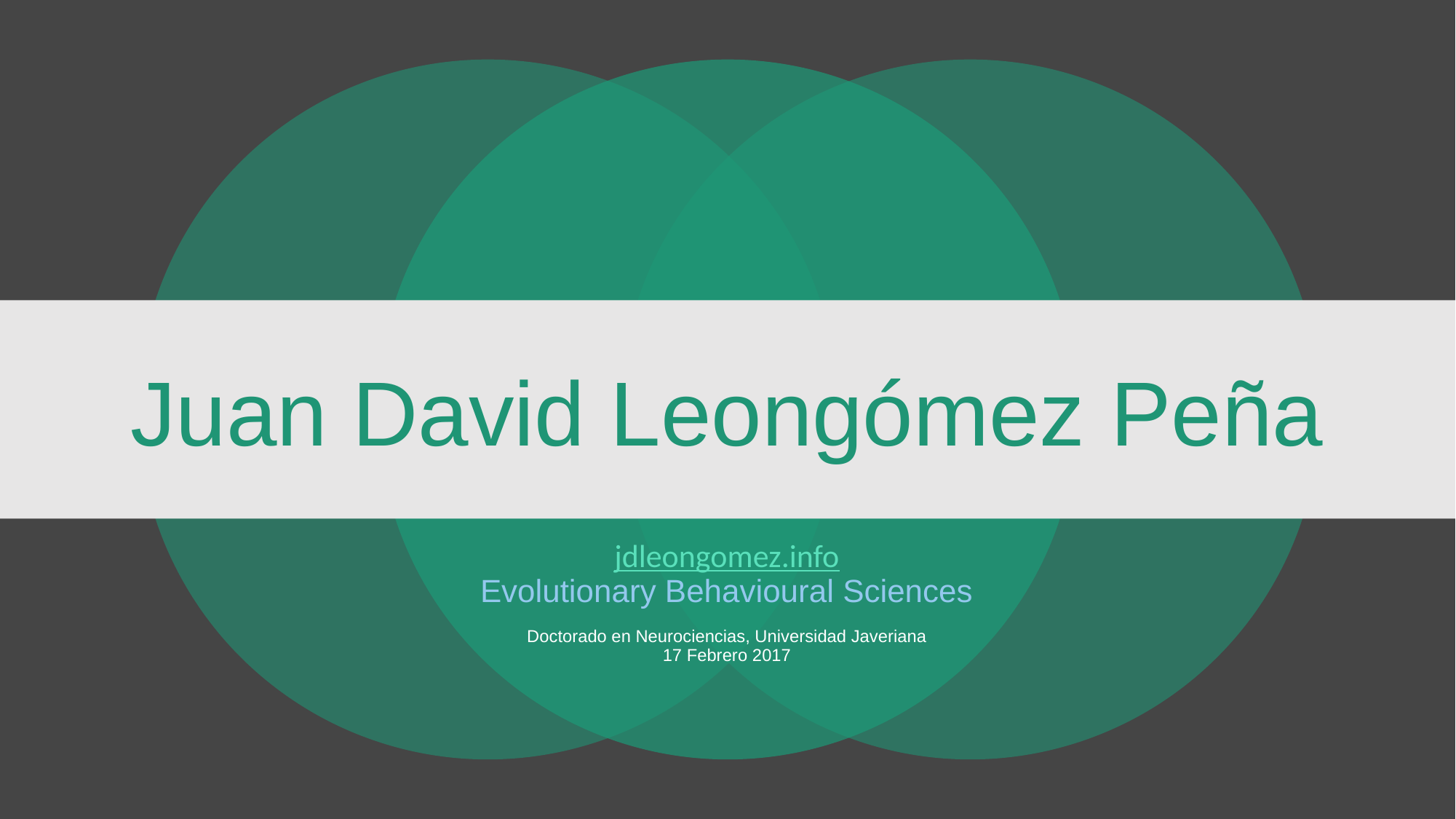

# Juan David Leongómez Peña
jdleongomez.info
Evolutionary Behavioural Sciences

Doctorado en Neurociencias, Universidad Javeriana
17 Febrero 2017